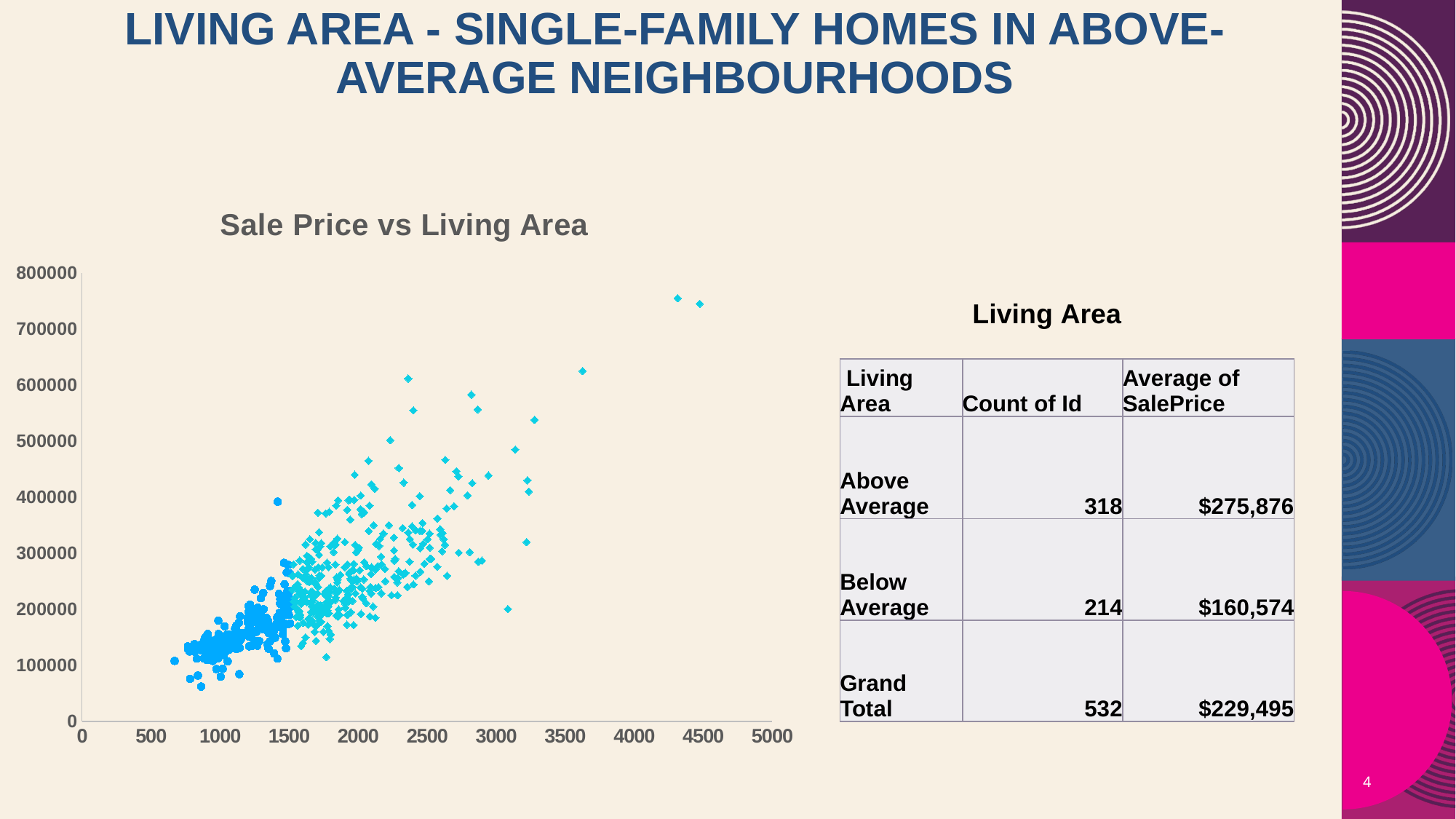

# Living area - Single-Family Homes in Above-Average Neighbourhoods

### Chart: Sale Price vs Living Area

| Category | Sale Price | Sale Price |
|---|---|---|
Living Area
| Living Area | Count of Id | Average of SalePrice |
| --- | --- | --- |
| Above Average | 318 | $275,876 |
| Below Average | 214 | $160,574 |
| Grand Total | 532 | $229,495 |
4